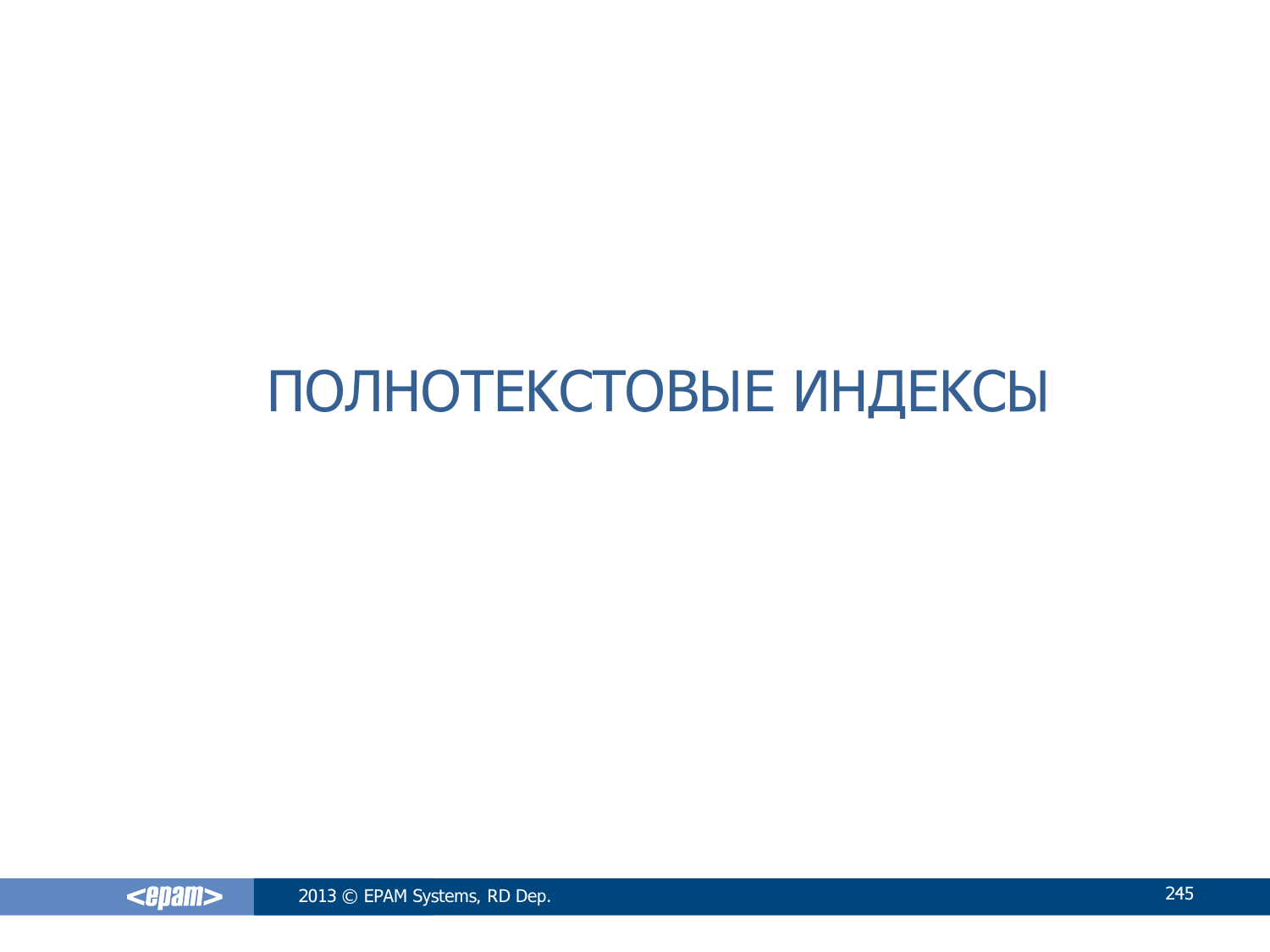

# Полнотекстовые индексы
245
2013 © EPAM Systems, RD Dep.